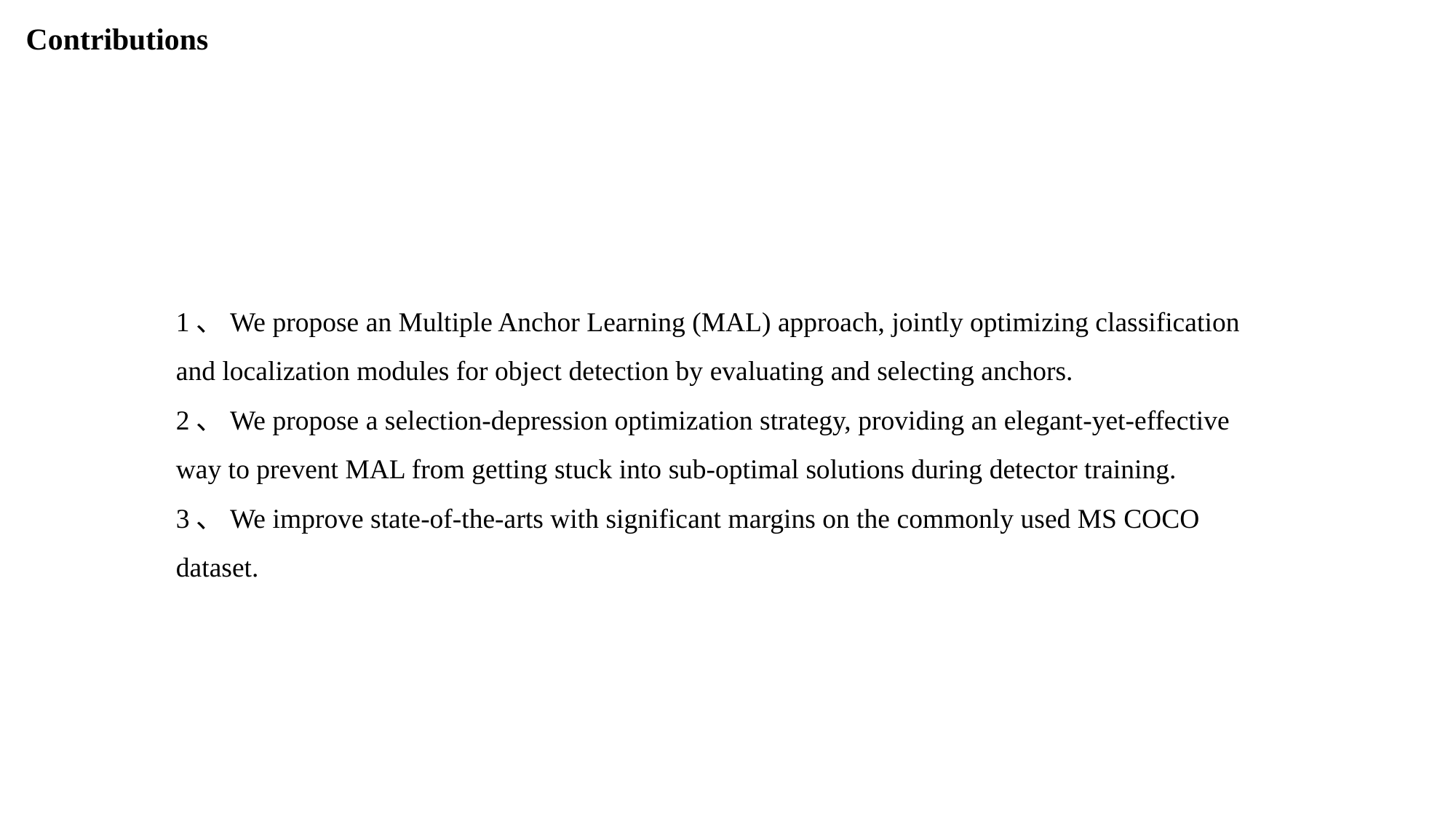

Contributions
1、We propose an Multiple Anchor Learning (MAL) approach, jointly optimizing classification and localization modules for object detection by evaluating and selecting anchors.
2、We propose a selection-depression optimization strategy, providing an elegant-yet-effective way to prevent MAL from getting stuck into sub-optimal solutions during detector training.
3、We improve state-of-the-arts with significant margins on the commonly used MS COCO dataset.